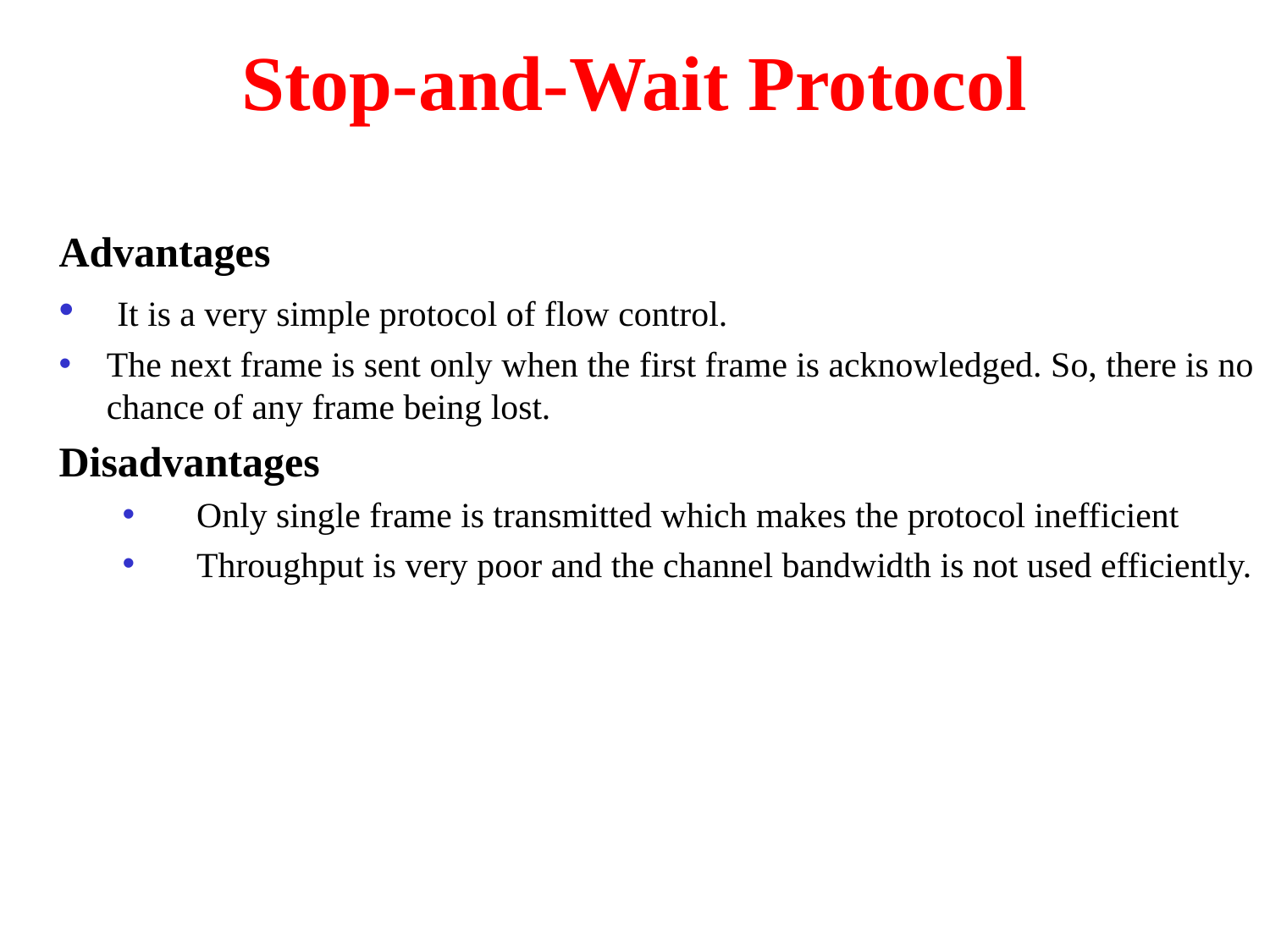

# Stop-and-Wait Protocol
Advantages
 It is a very simple protocol of flow control.
The next frame is sent only when the first frame is acknowledged. So, there is no chance of any frame being lost.
Disadvantages
Only single frame is transmitted which makes the protocol inefficient
Throughput is very poor and the channel bandwidth is not used efficiently.